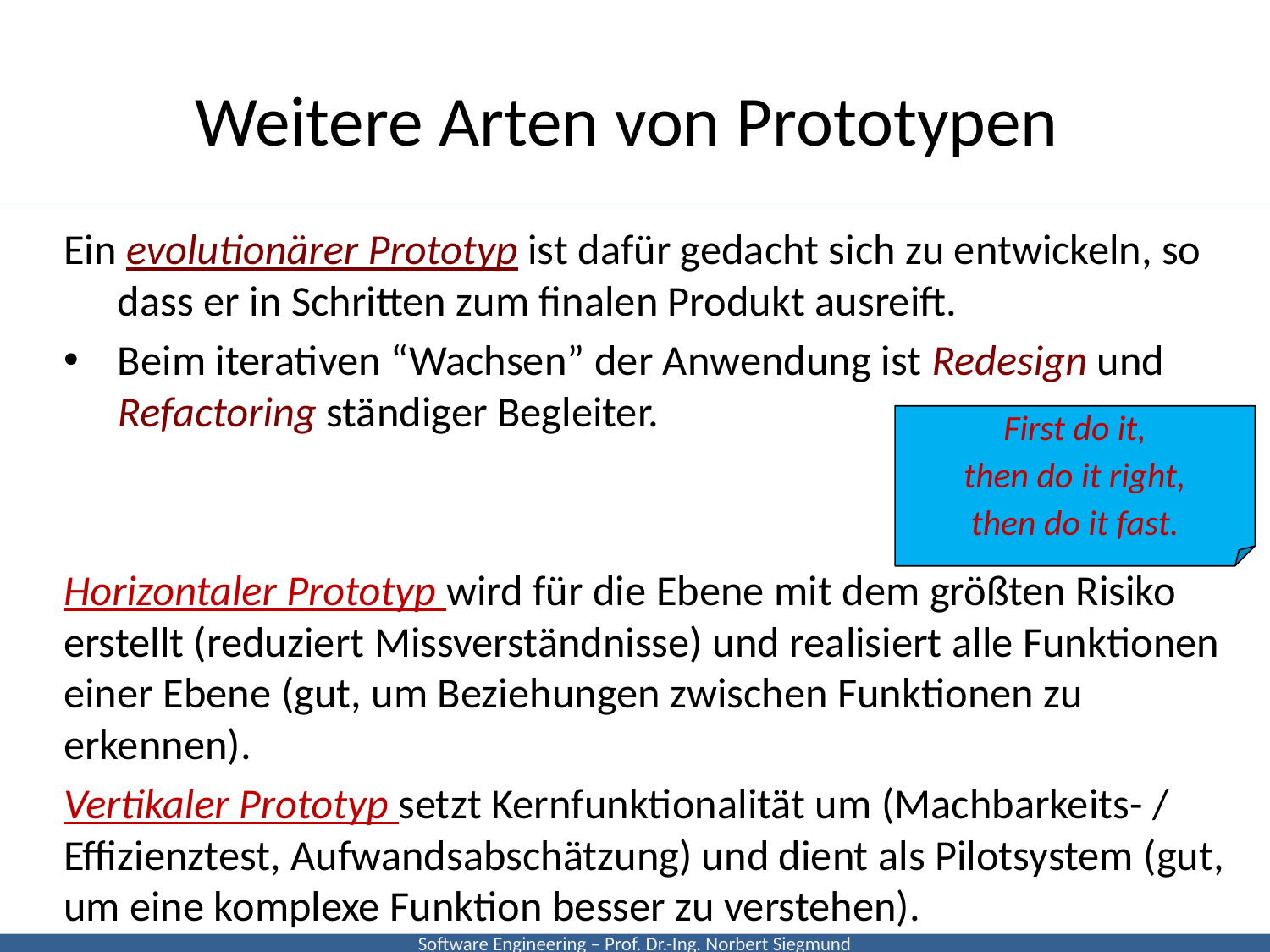

# Weitere Arten von Prototypen
Ein evolutionärer Prototyp ist dafür gedacht sich zu entwickeln, so dass er in Schritten zum finalen Produkt ausreift.
Beim iterativen “Wachsen” der Anwendung ist Redesign und Refactoring ständiger Begleiter.

Horizontaler Prototyp wird für die Ebene mit dem größten Risiko erstellt (reduziert Missverständnisse) und realisiert alle Funktionen einer Ebene (gut, um Beziehungen zwischen Funktionen zu erkennen).
Vertikaler Prototyp setzt Kernfunktionalität um (Machbarkeits- / Effizienztest, Aufwandsabschätzung) und dient als Pilotsystem (gut, um eine komplexe Funktion besser zu verstehen).

First do it,
then do it right,
then do it fast.